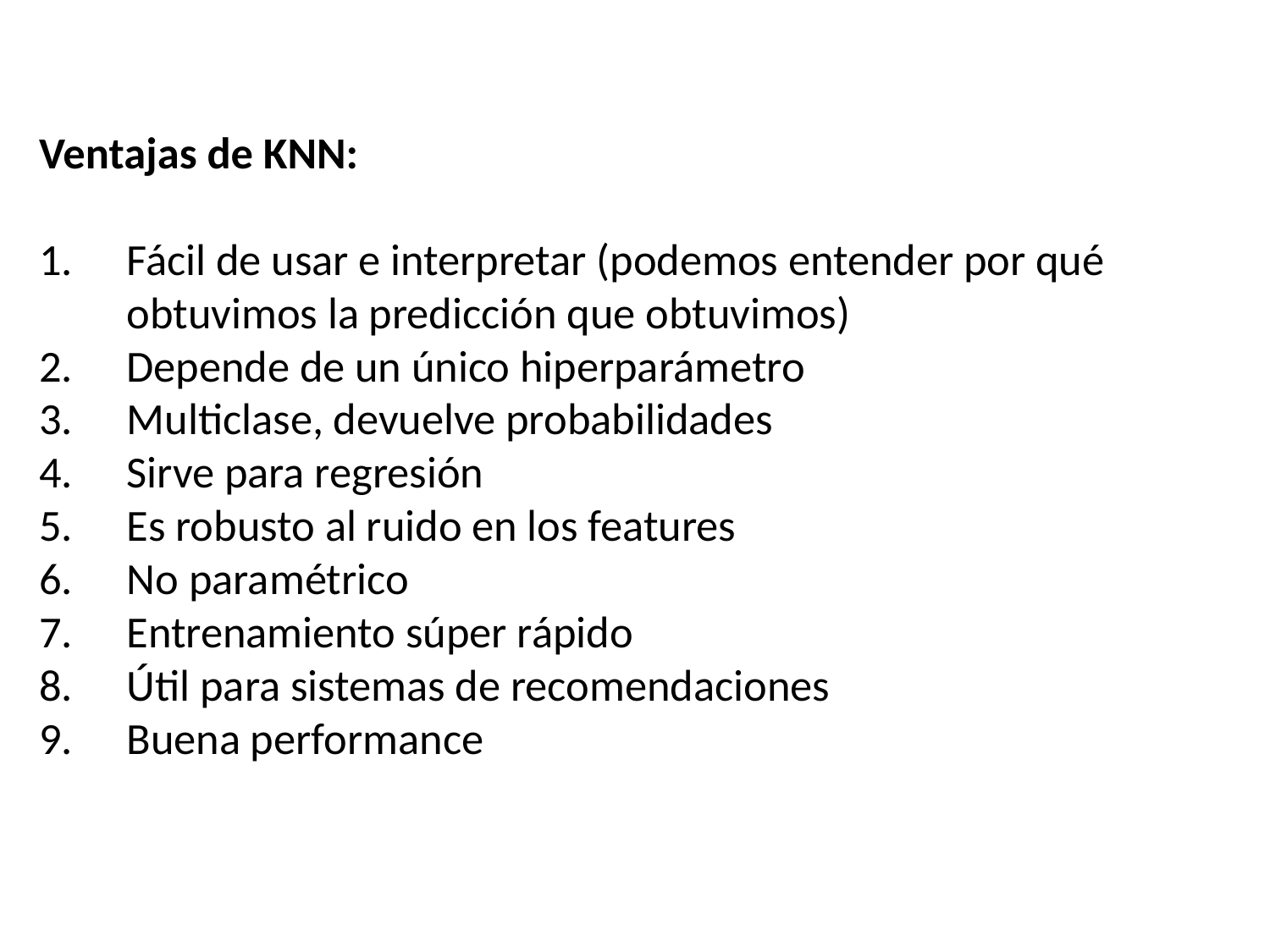

Ventajas de KNN:

Fácil de usar e interpretar (podemos entender por qué obtuvimos la predicción que obtuvimos)
Depende de un único hiperparámetro
Multiclase, devuelve probabilidades
Sirve para regresión
Es robusto al ruido en los features
No paramétrico
Entrenamiento súper rápido
Útil para sistemas de recomendaciones
Buena performance